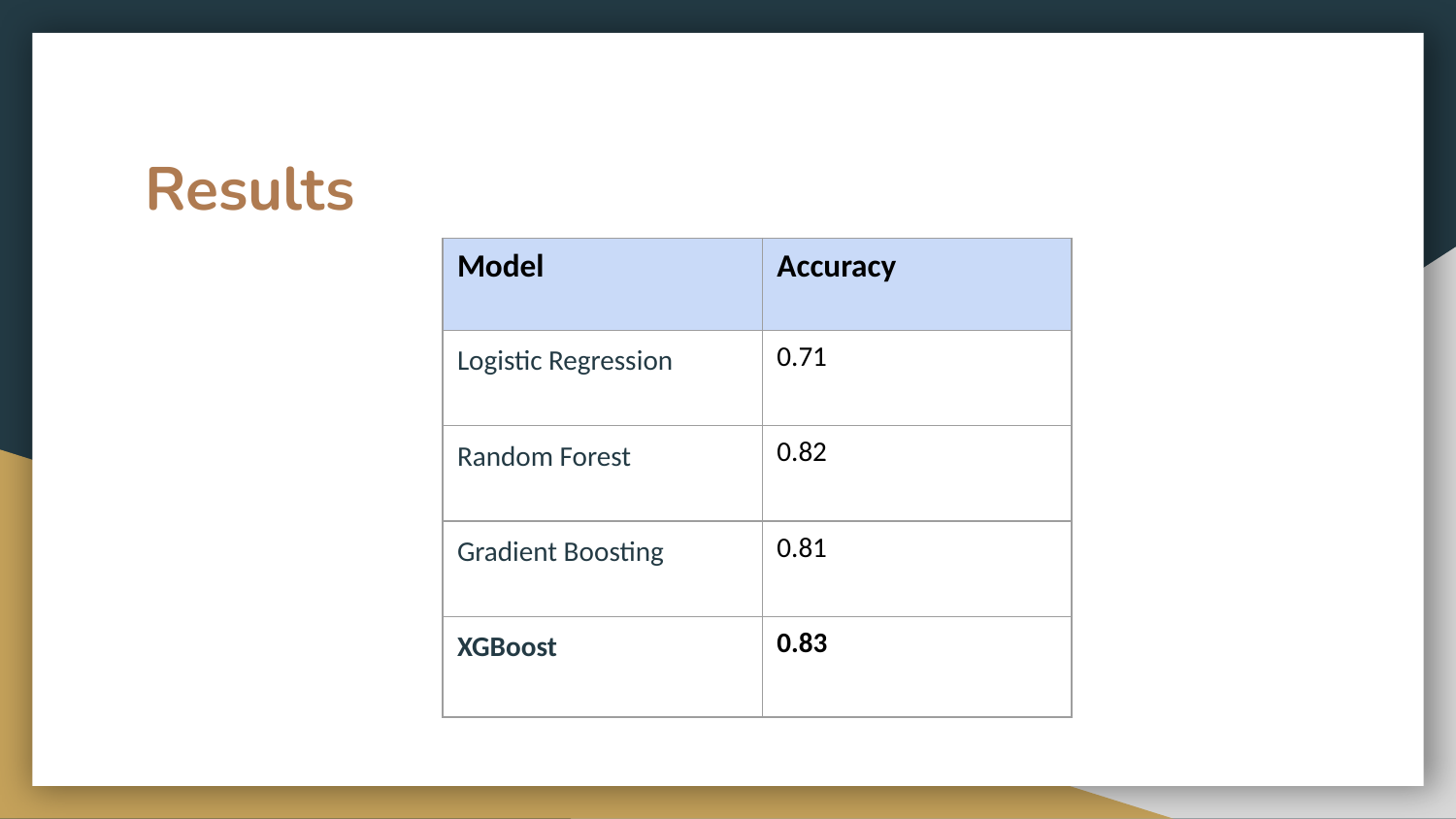

# Results
| Model | Accuracy |
| --- | --- |
| Logistic Regression | 0.71 |
| Random Forest | 0.82 |
| Gradient Boosting | 0.81 |
| XGBoost | 0.83 |